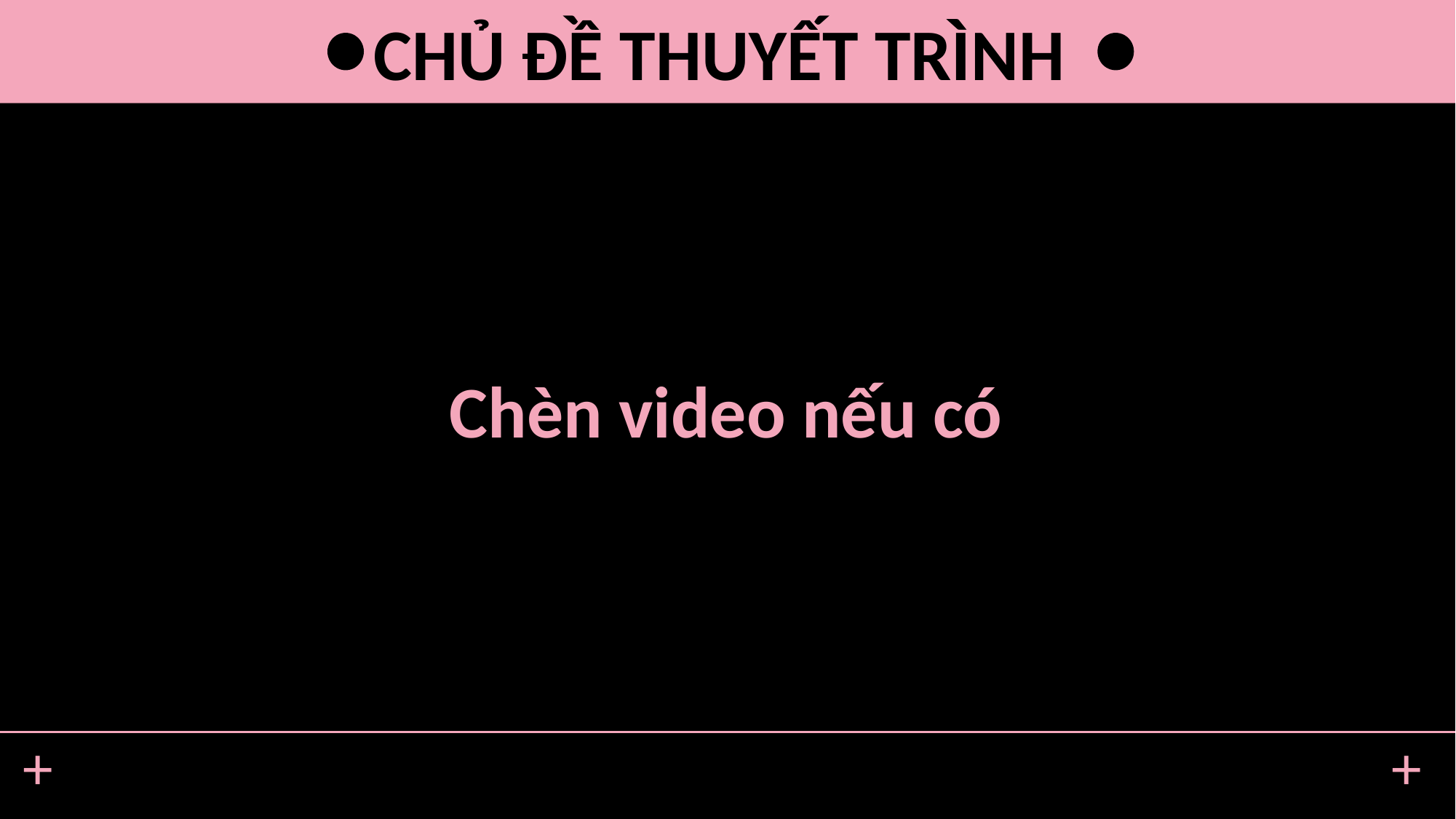

CHỦ ĐỀ THUYẾT TRÌNH

Chèn video nếu có
+
+